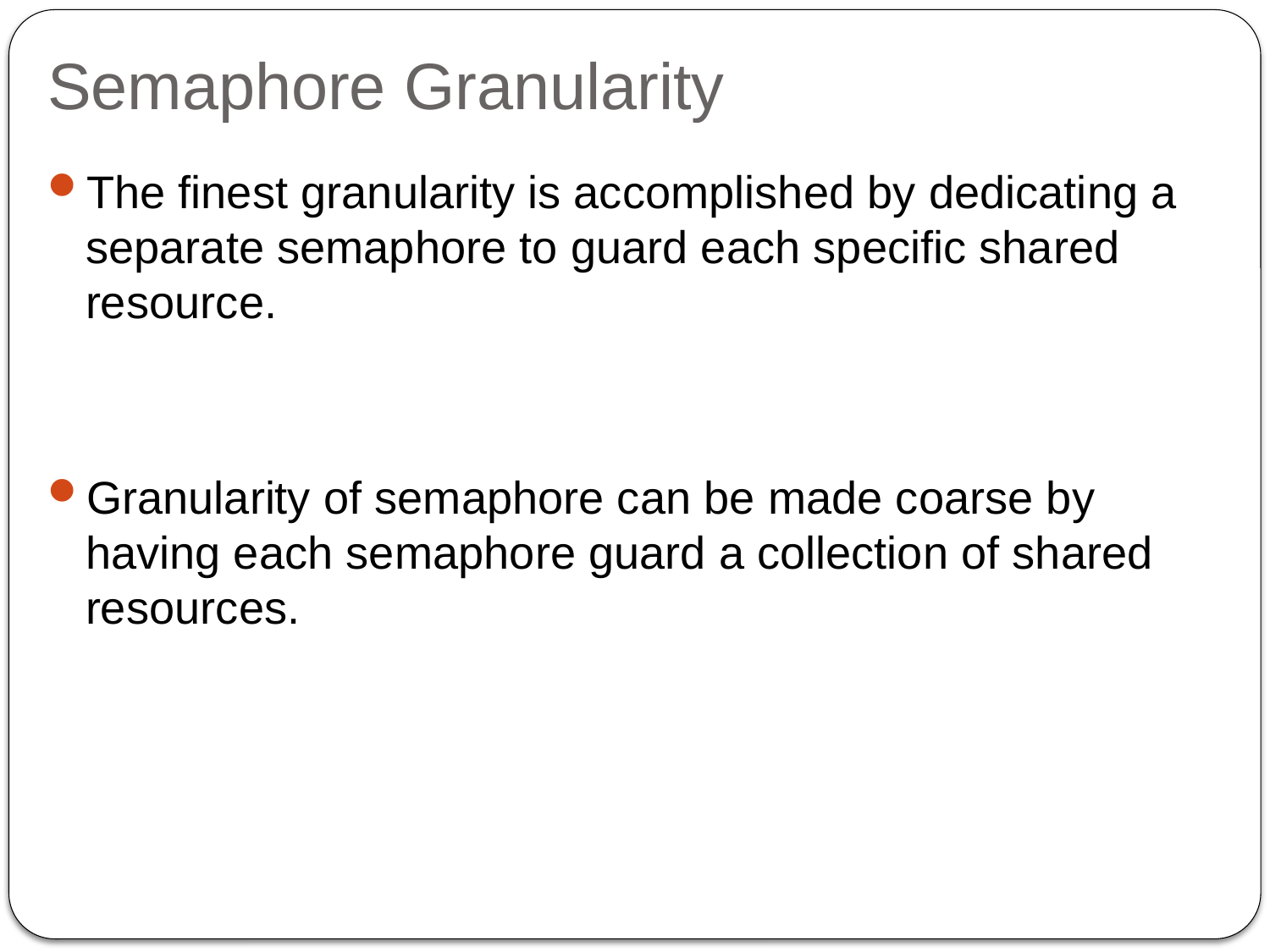

# Semaphore Granularity
The finest granularity is accomplished by dedicating a separate semaphore to guard each specific shared resource.

Granularity of semaphore can be made coarse by having each semaphore guard a collection of shared resources.